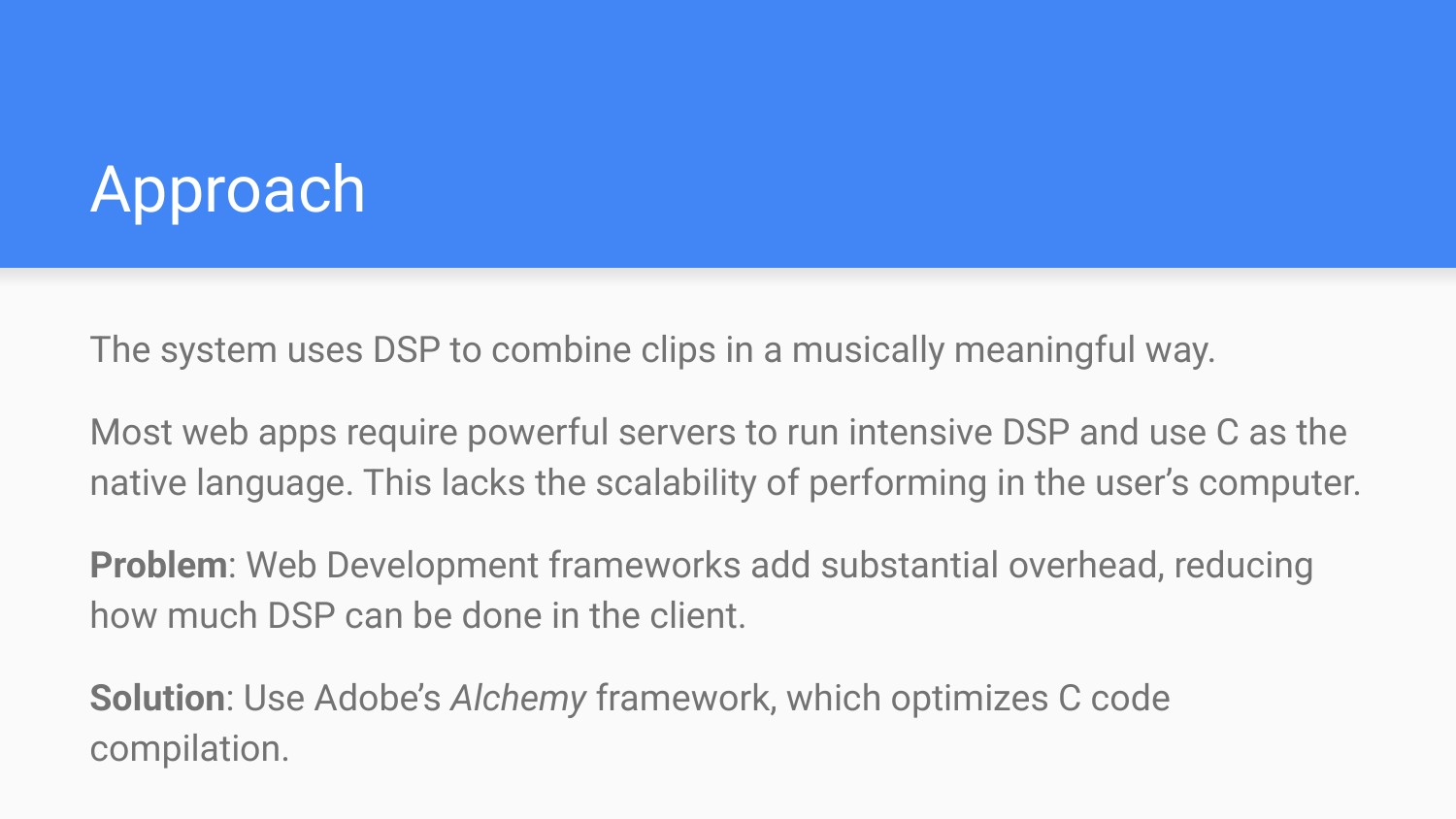

# Approach
The system uses DSP to combine clips in a musically meaningful way.
Most web apps require powerful servers to run intensive DSP and use C as the native language. This lacks the scalability of performing in the user’s computer.
Problem: Web Development frameworks add substantial overhead, reducing how much DSP can be done in the client.
Solution: Use Adobe’s Alchemy framework, which optimizes C code compilation.